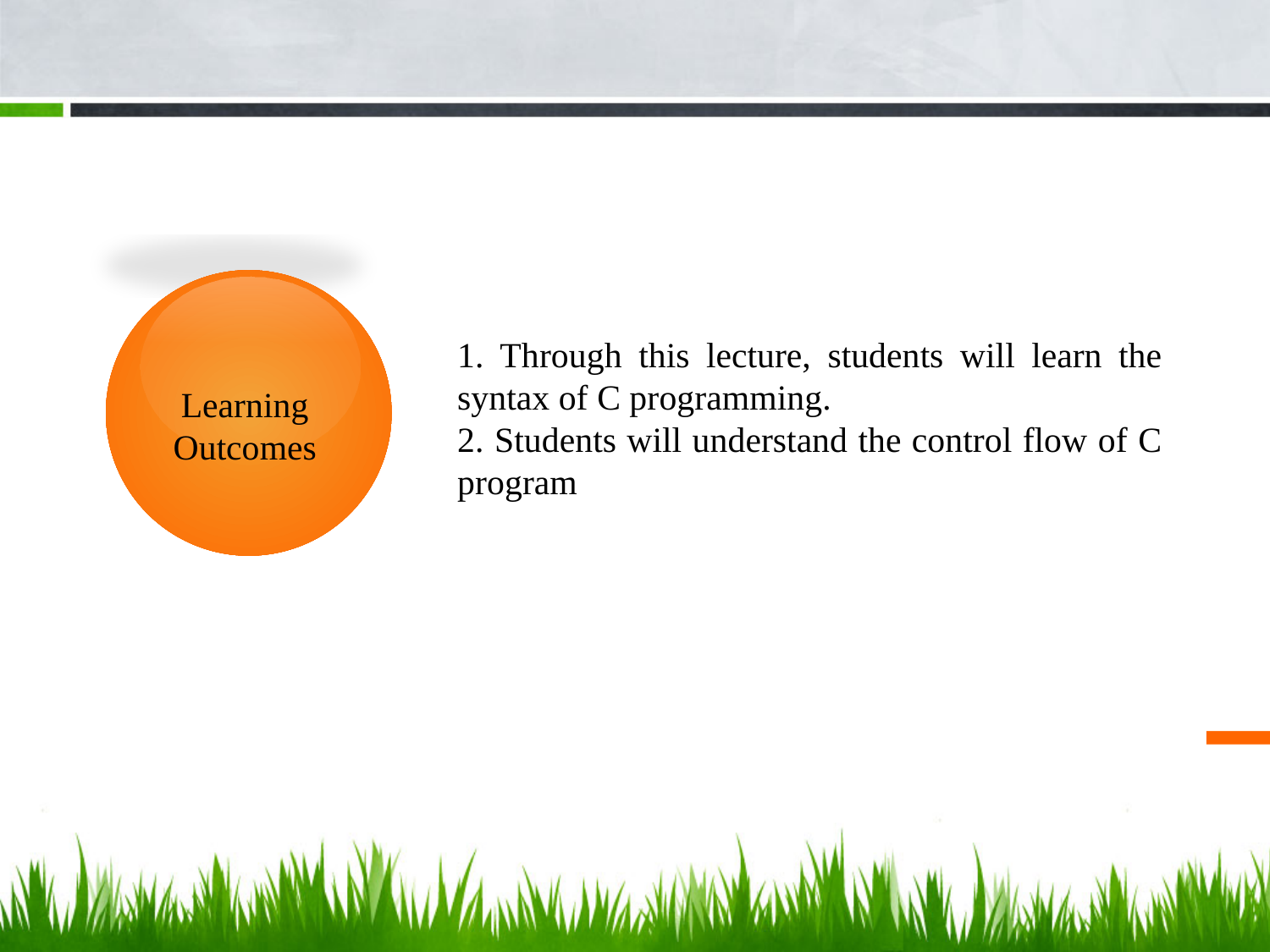

1. Through this lecture, students will learn the syntax of C programming.
2. Students will understand the control flow of C program
Learning
Outcomes